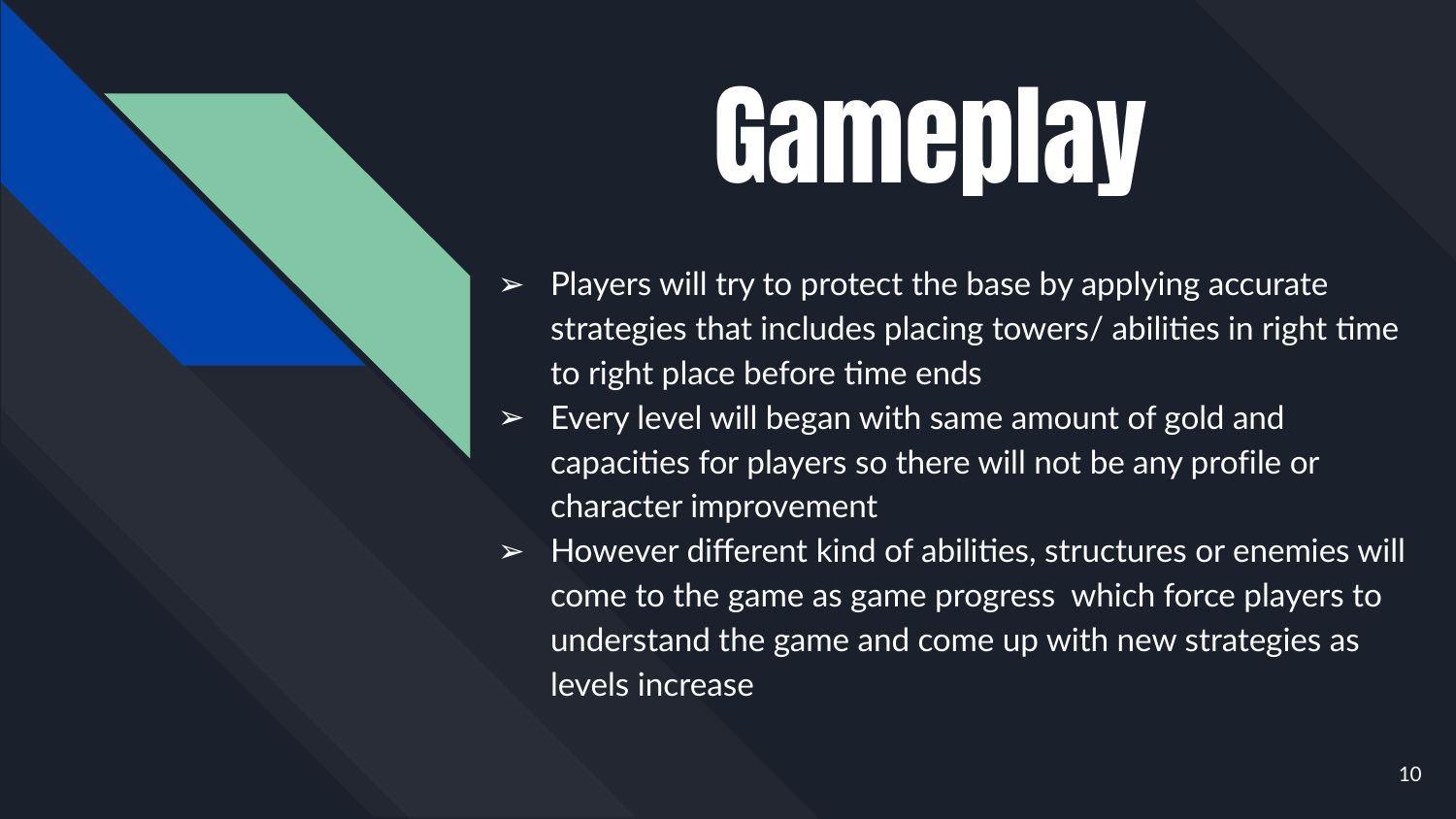

# Gameplay
Players will try to protect the base by applying accurate strategies that includes placing towers/ abilities in right time to right place before time ends
Every level will began with same amount of gold and capacities for players so there will not be any profile or character improvement
However different kind of abilities, structures or enemies will come to the game as game progress  which force players to understand the game and come up with new strategies as levels increase

10